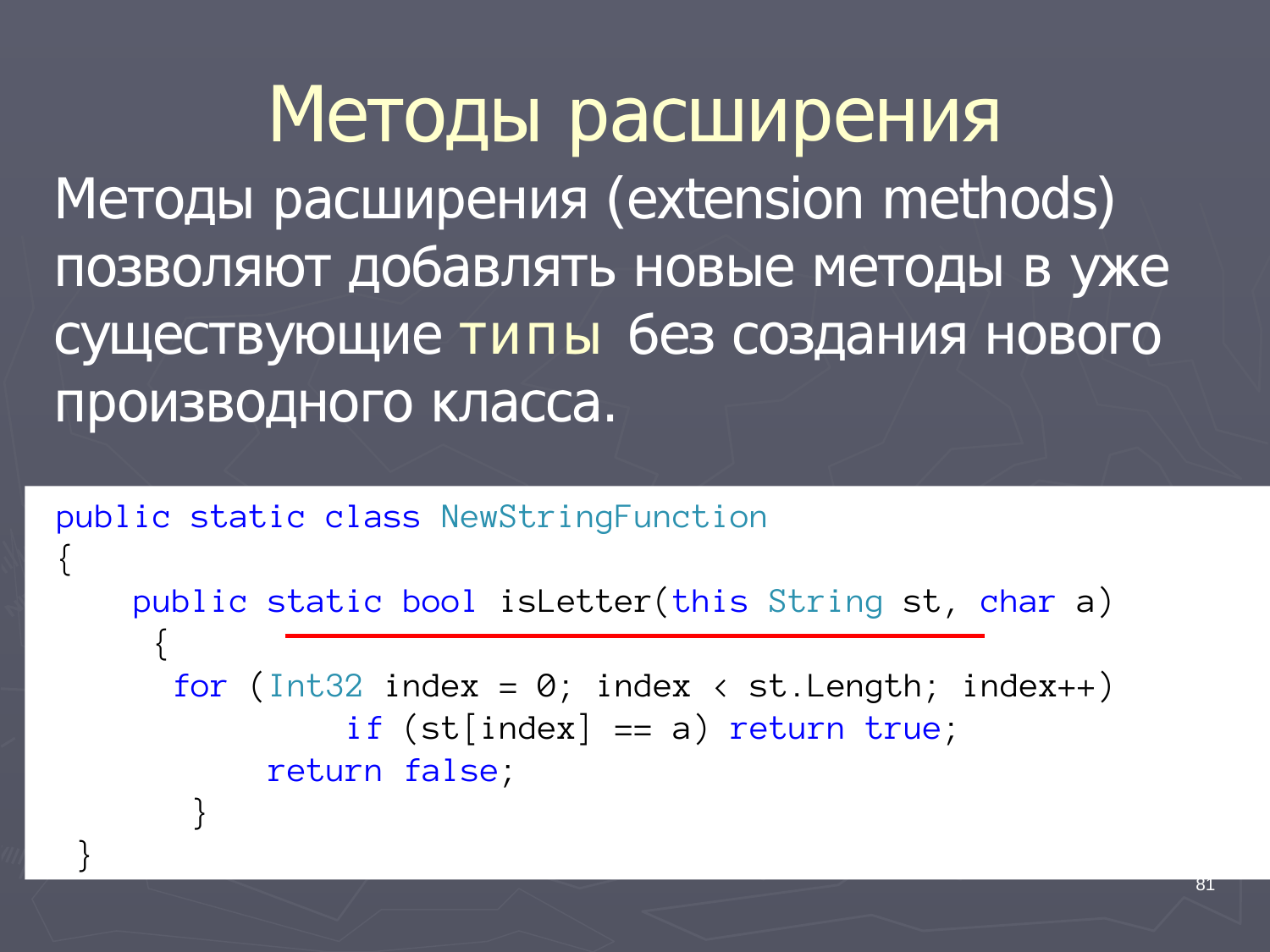

# Методы расширения
Методы расширения (extension methods) позволяют добавлять новые методы в уже существующие типы без создания нового производного класса.
 public static class NewStringFunction
 {
     public static bool isLetter(this String st, char a)
      {
       for (Int32 index = 0; index < st.Length; index++)
                if (st[index] == a) return true;
            return false;
        }
  }
81